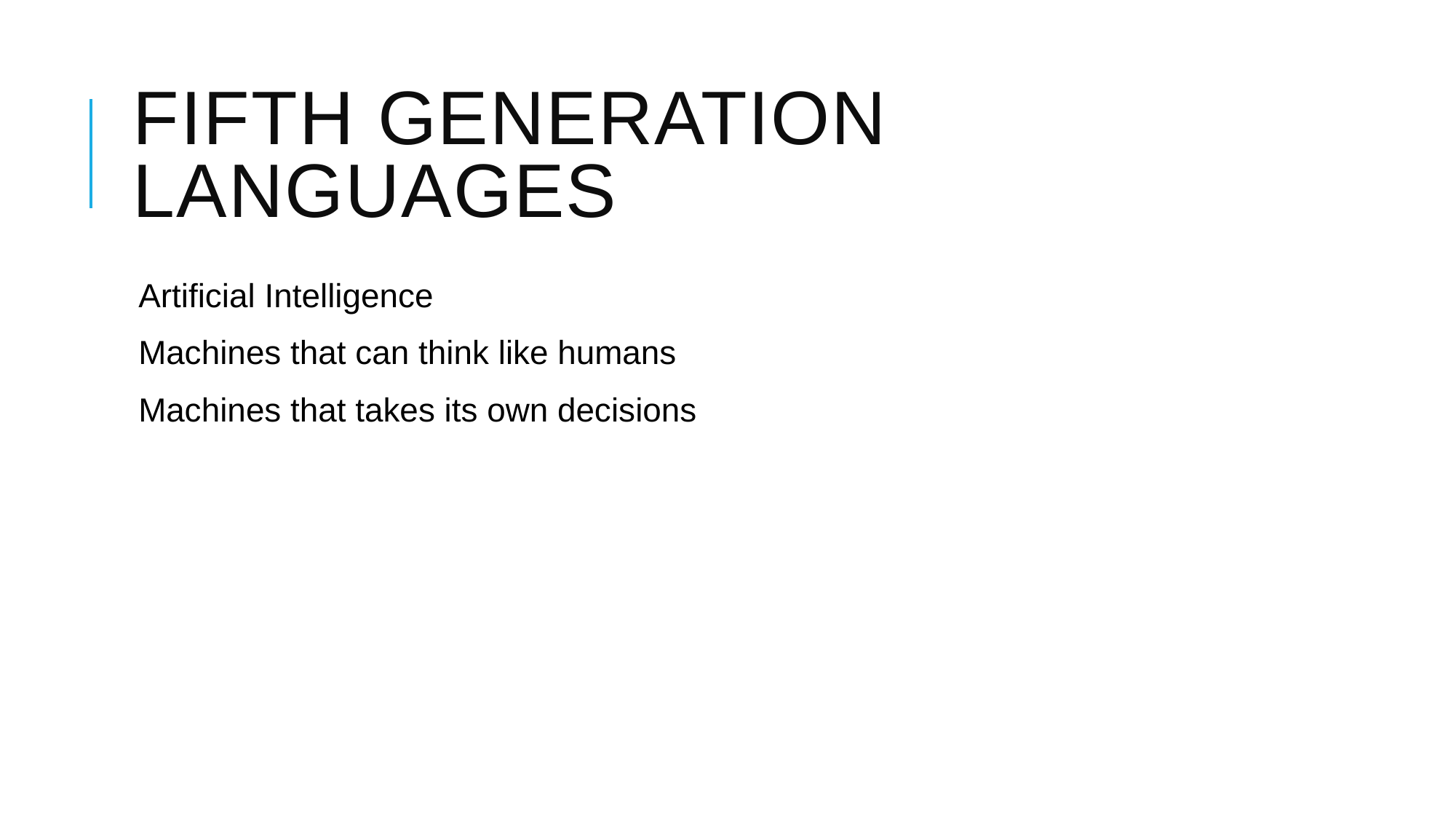

# Fifth Generation Languages
Artificial Intelligence
Machines that can think like humans
Machines that takes its own decisions